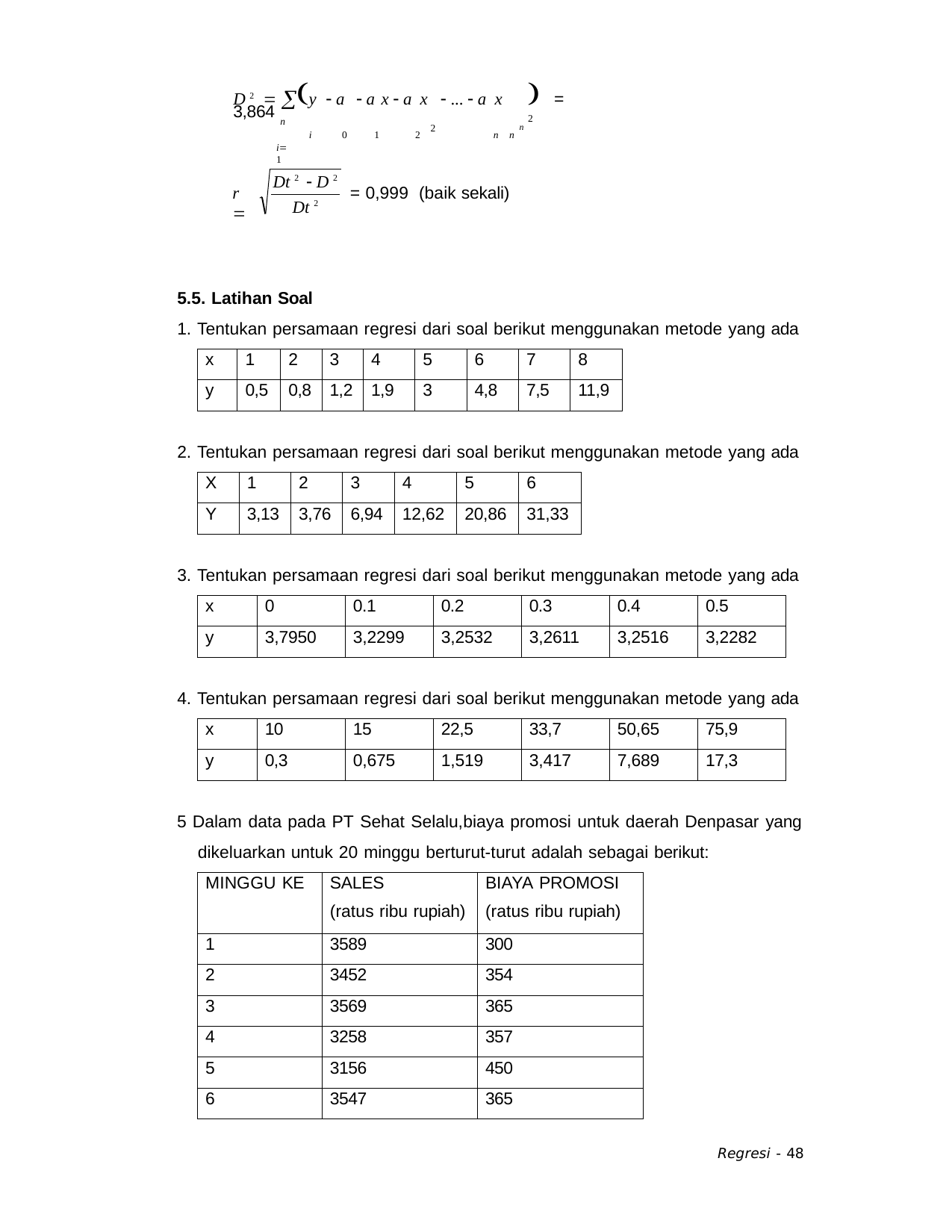

D 2 = ∑(y − a − a x − a x  − ... − a x	) = 3,864
n
2
2	n
i	0	1	2	n  n
i=1

Dt 2 − D 2
= 0,999 (baik sekali)
r =
Dt 2
5.5. Latihan Soal
1. Tentukan persamaan regresi dari soal berikut menggunakan metode yang ada
| x | 1 | 2 | 3 | 4 | 5 | 6 | 7 | 8 |
| --- | --- | --- | --- | --- | --- | --- | --- | --- |
| y | 0,5 | 0,8 | 1,2 | 1,9 | 3 | 4,8 | 7,5 | 11,9 |
2. Tentukan persamaan regresi dari soal berikut menggunakan metode yang ada
| X | 1 | 2 | 3 | 4 | 5 | 6 |
| --- | --- | --- | --- | --- | --- | --- |
| Y | 3,13 | 3,76 | 6,94 | 12,62 | 20,86 | 31,33 |
3. Tentukan persamaan regresi dari soal berikut menggunakan metode yang ada
| x | 0 | 0.1 | 0.2 | 0.3 | 0.4 | 0.5 |
| --- | --- | --- | --- | --- | --- | --- |
| y | 3,7950 | 3,2299 | 3,2532 | 3,2611 | 3,2516 | 3,2282 |
4. Tentukan persamaan regresi dari soal berikut menggunakan metode yang ada
| x | 10 | 15 | 22,5 | 33,7 | 50,65 | 75,9 |
| --- | --- | --- | --- | --- | --- | --- |
| y | 0,3 | 0,675 | 1,519 | 3,417 | 7,689 | 17,3 |
5 Dalam data pada PT Sehat Selalu,biaya promosi untuk daerah Denpasar yang dikeluarkan untuk 20 minggu berturut-turut adalah sebagai berikut:
| MINGGU KE | SALES (ratus ribu rupiah) | BIAYA PROMOSI (ratus ribu rupiah) |
| --- | --- | --- |
| 1 | 3589 | 300 |
| 2 | 3452 | 354 |
| 3 | 3569 | 365 |
| 4 | 3258 | 357 |
| 5 | 3156 | 450 |
| 6 | 3547 | 365 |
Regresi - 48